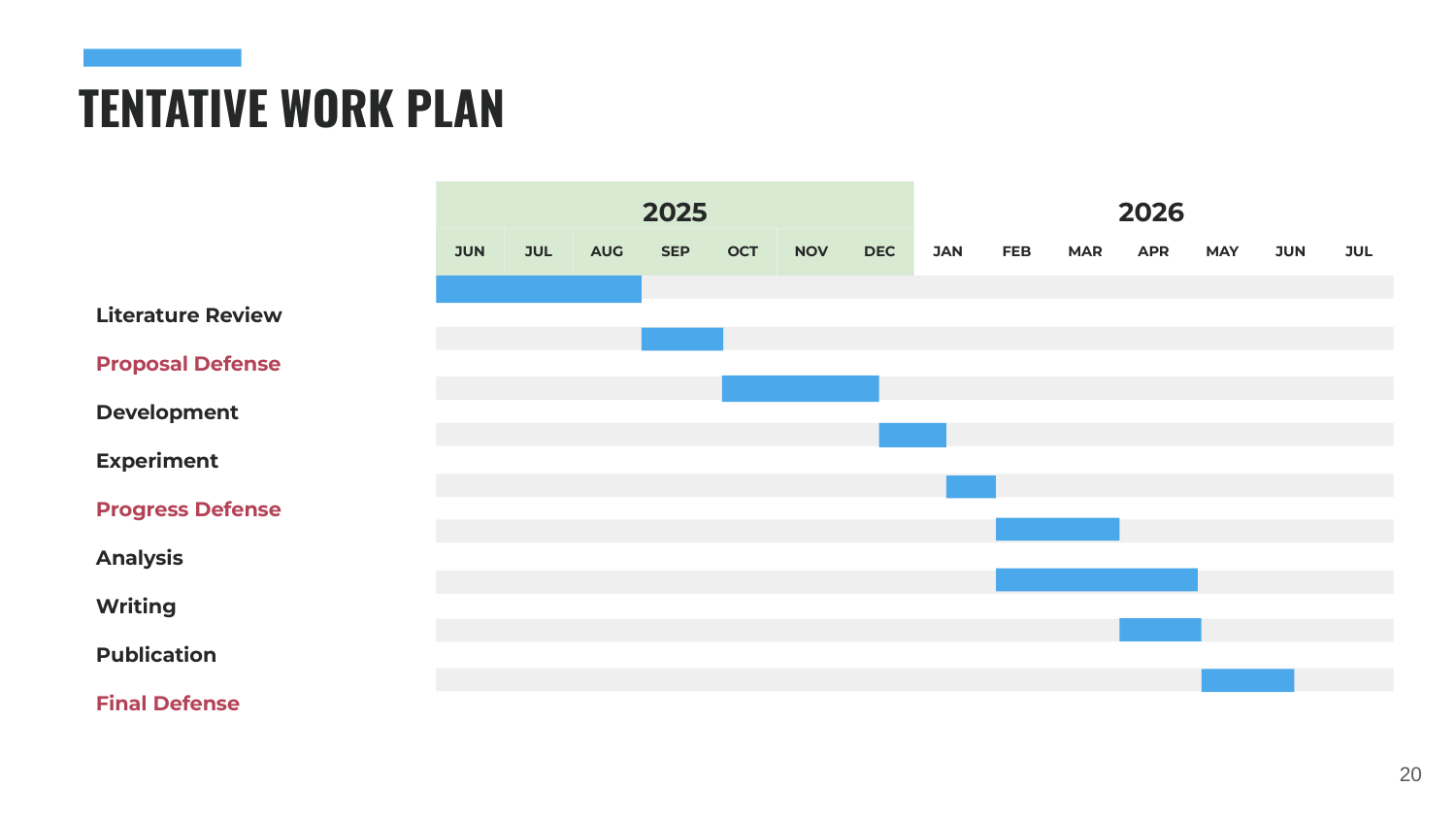

TENTATIVE WORK PLAN
2025
2026
JUN
JUL
AUG
SEP
OCT
NOV
DEC
JAN
FEB
MAR
APR
MAY
JUN
JUL
Literature Review
Proposal Defense
Development
Experiment
Progress Defense
Analysis
Writing
Publication
Final Defense

20